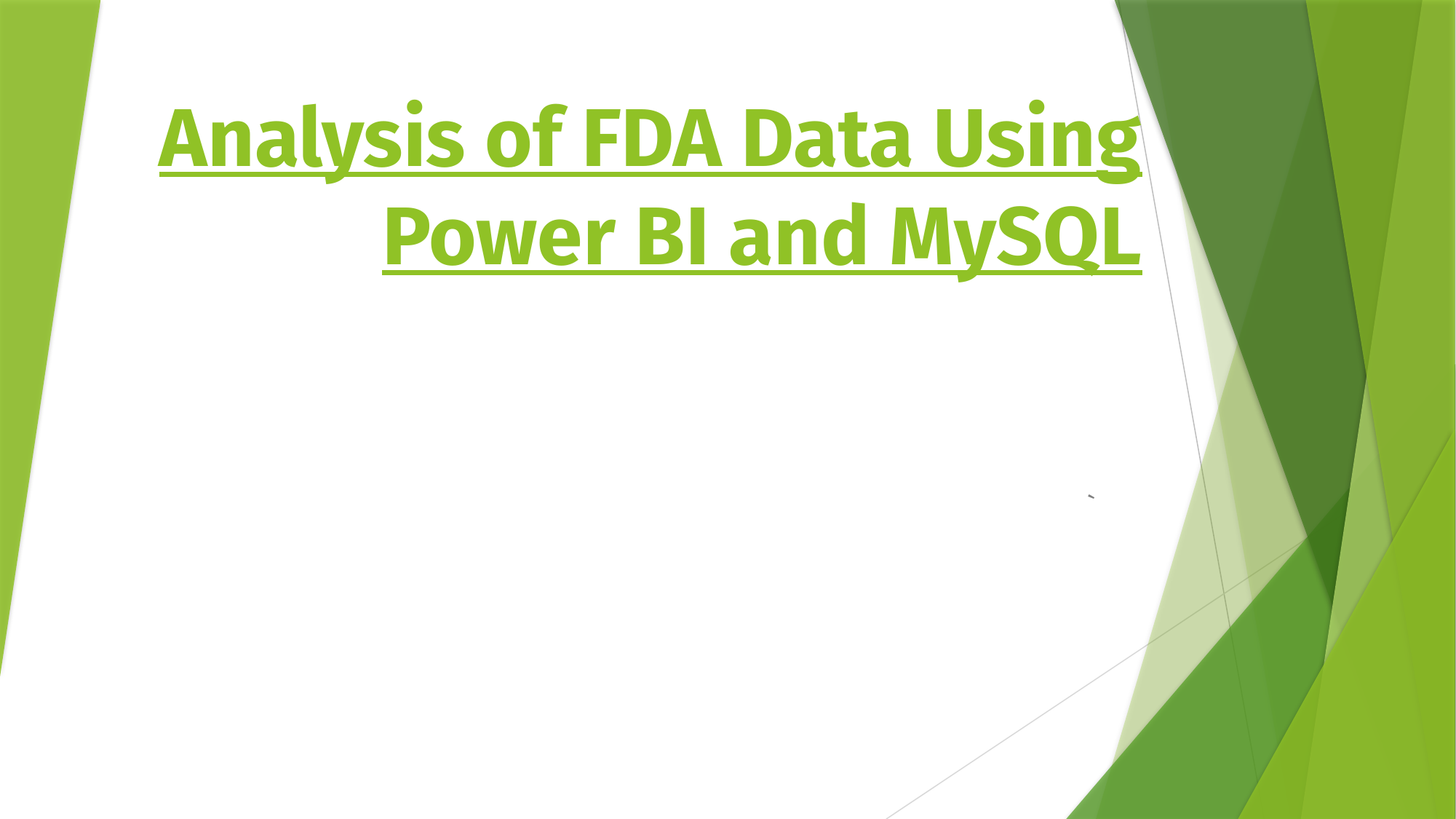

# Analysis of FDA Data Using Power BI and MySQL
`